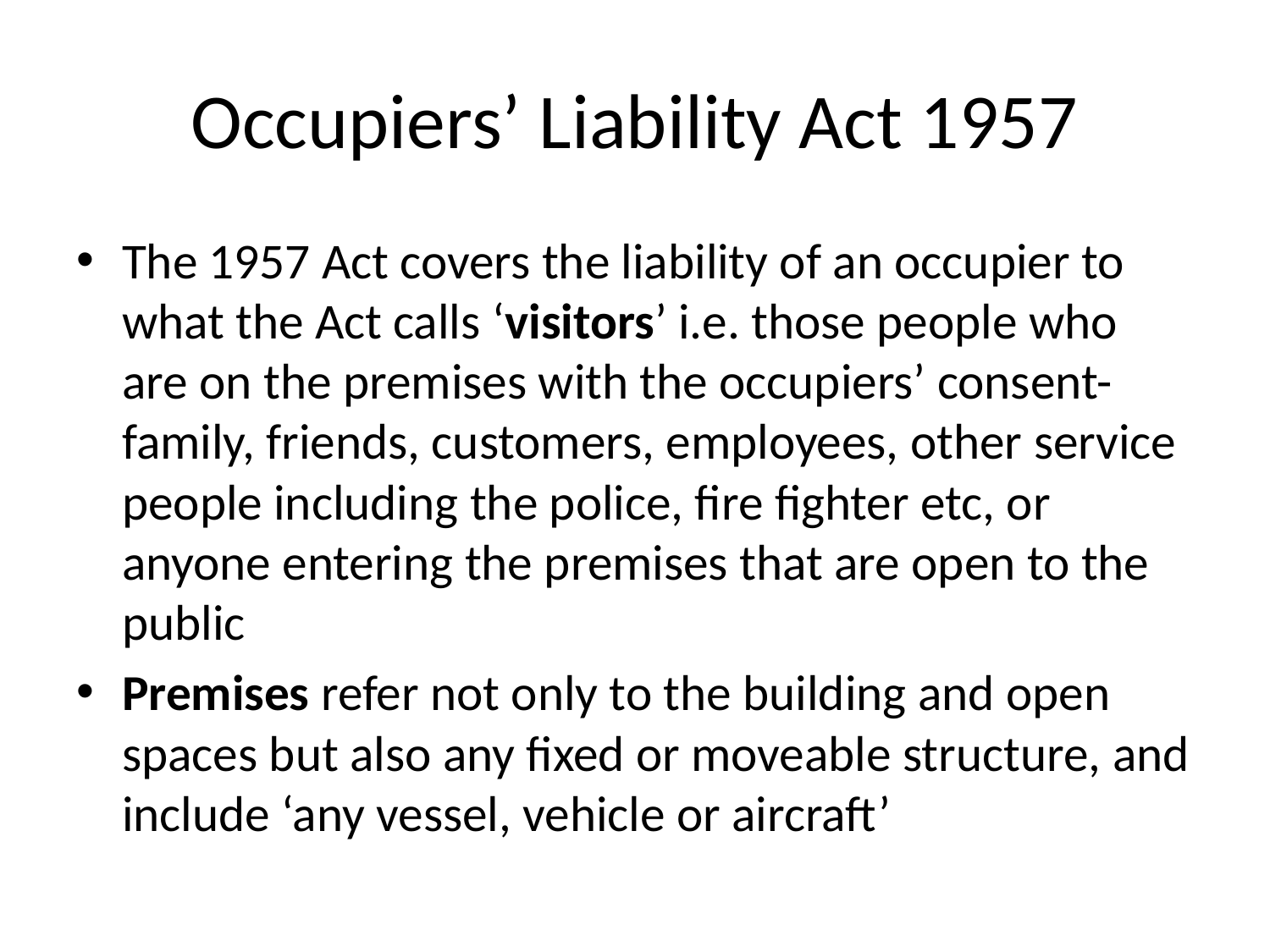

# Occupiers’ Liability Act 1957
The 1957 Act covers the liability of an occupier to what the Act calls ‘visitors’ i.e. those people who are on the premises with the occupiers’ consent-family, friends, customers, employees, other service people including the police, fire fighter etc, or anyone entering the premises that are open to the public
Premises refer not only to the building and open spaces but also any fixed or moveable structure, and include ‘any vessel, vehicle or aircraft’